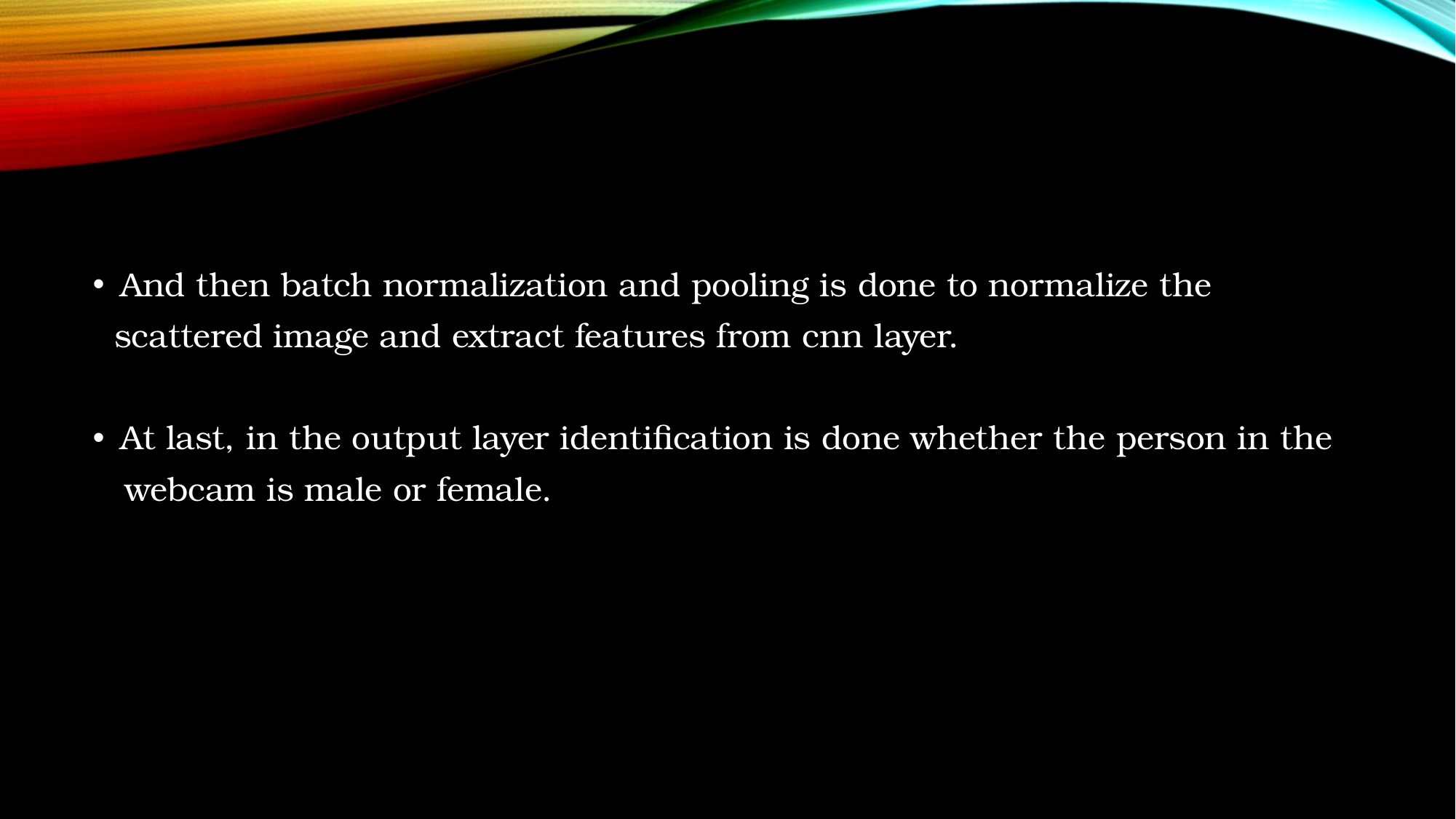

#
And then batch normalization and pooling is done to normalize the
  scattered image and extract features from cnn layer.

At last, in the output layer identification is done whether the person in the
   webcam is male or female.